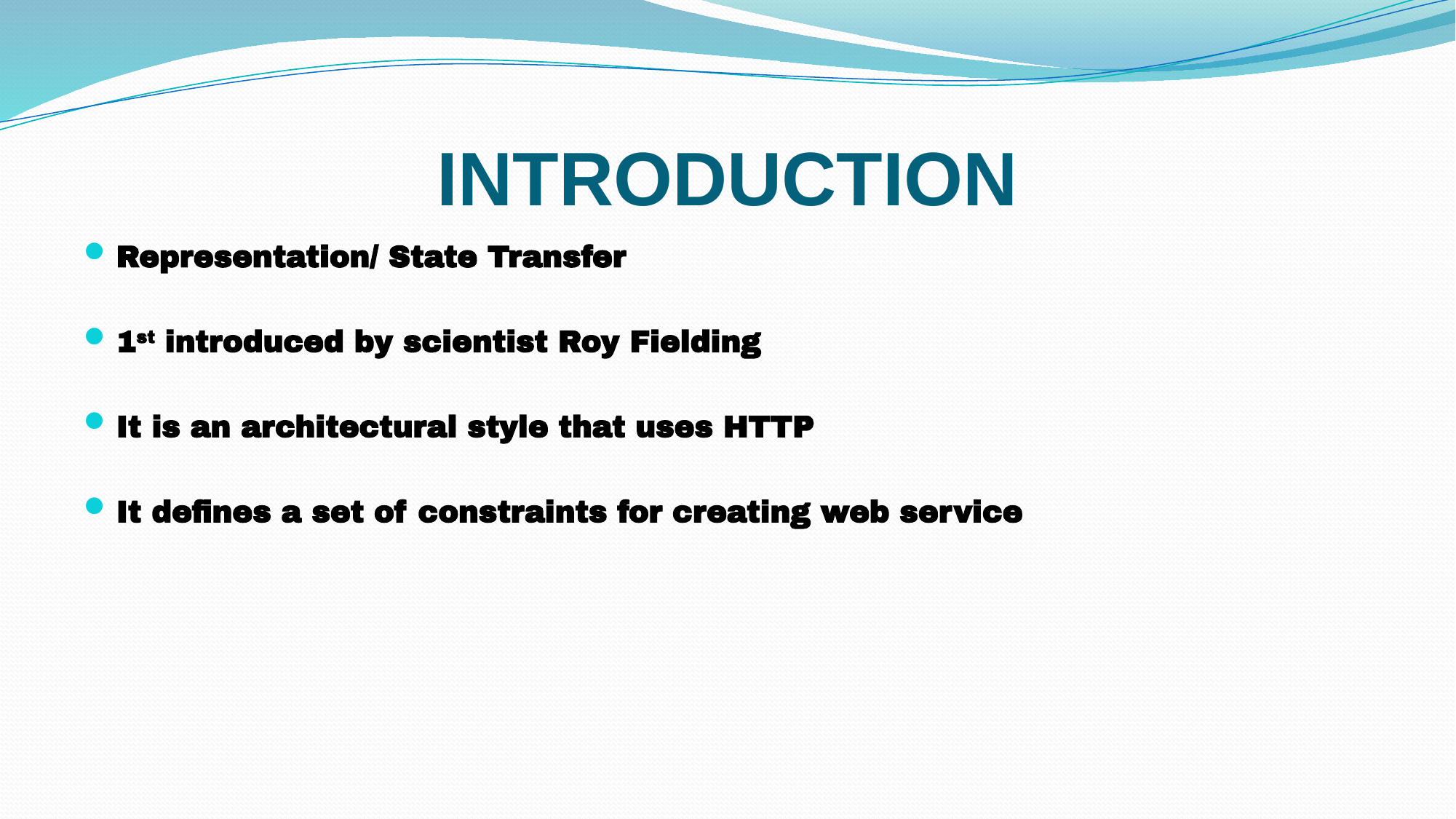

# INTRODUCTION
Representation/ State Transfer

1st introduced by scientist Roy Fielding

It is an architectural style that uses HTTP

It defines a set of constraints for creating web service